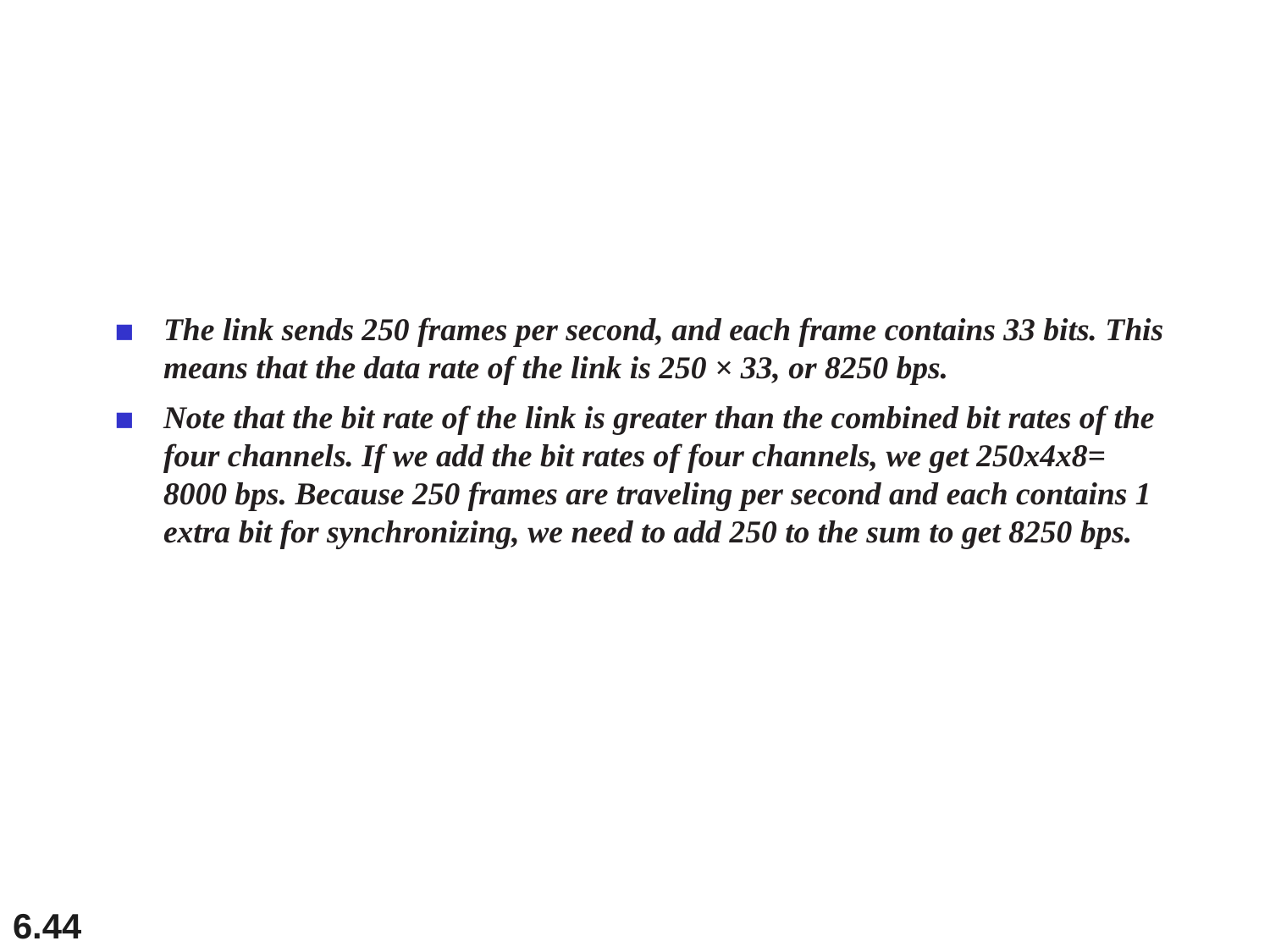

The link sends 250 frames per second, and each frame contains 33 bits. This means that the data rate of the link is 250 × 33, or 8250 bps.
Note that the bit rate of the link is greater than the combined bit rates of the four channels. If we add the bit rates of four channels, we get 250x4x8= 8000 bps. Because 250 frames are traveling per second and each contains 1 extra bit for synchronizing, we need to add 250 to the sum to get 8250 bps.
6.44